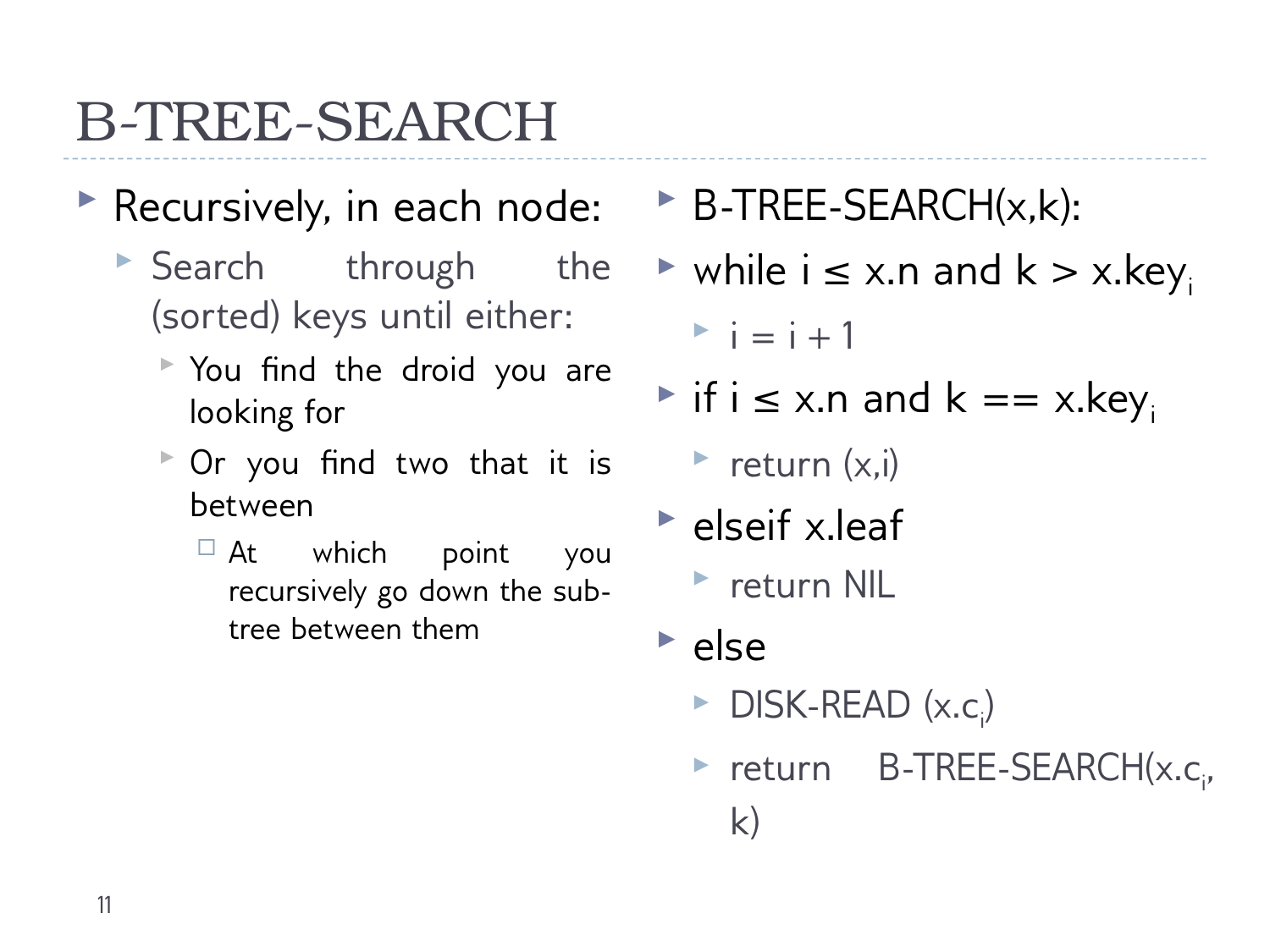

# B-Tree-Search
B-Tree-Search(x,k):
while i ≤ x.n and k > x.keyi
i = i + 1
if i ≤ x.n and k == x.keyi
return (x,i)
elseif x.leaf
return NIL
else
Disk-Read (x.ci)
return B-Tree-Search(x.ci, k)
Recursively, in each node:
Search through the (sorted) keys until either:
You find the droid you are looking for
Or you find two that it is between
At which point you recursively go down the sub-tree between them

11